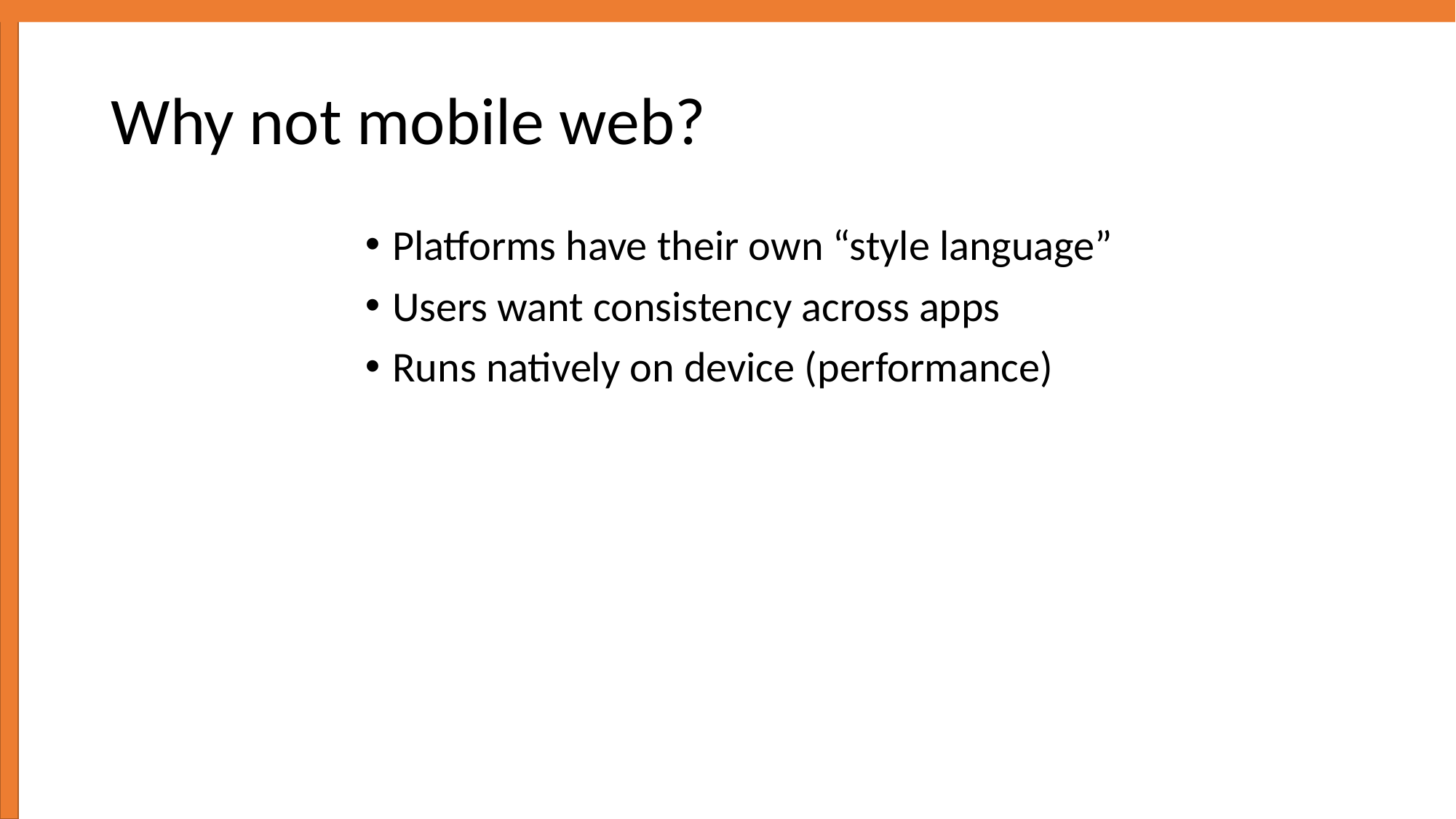

# Why not mobile web?
Platforms have their own “style language”
Users want consistency across apps
Runs natively on device (performance)